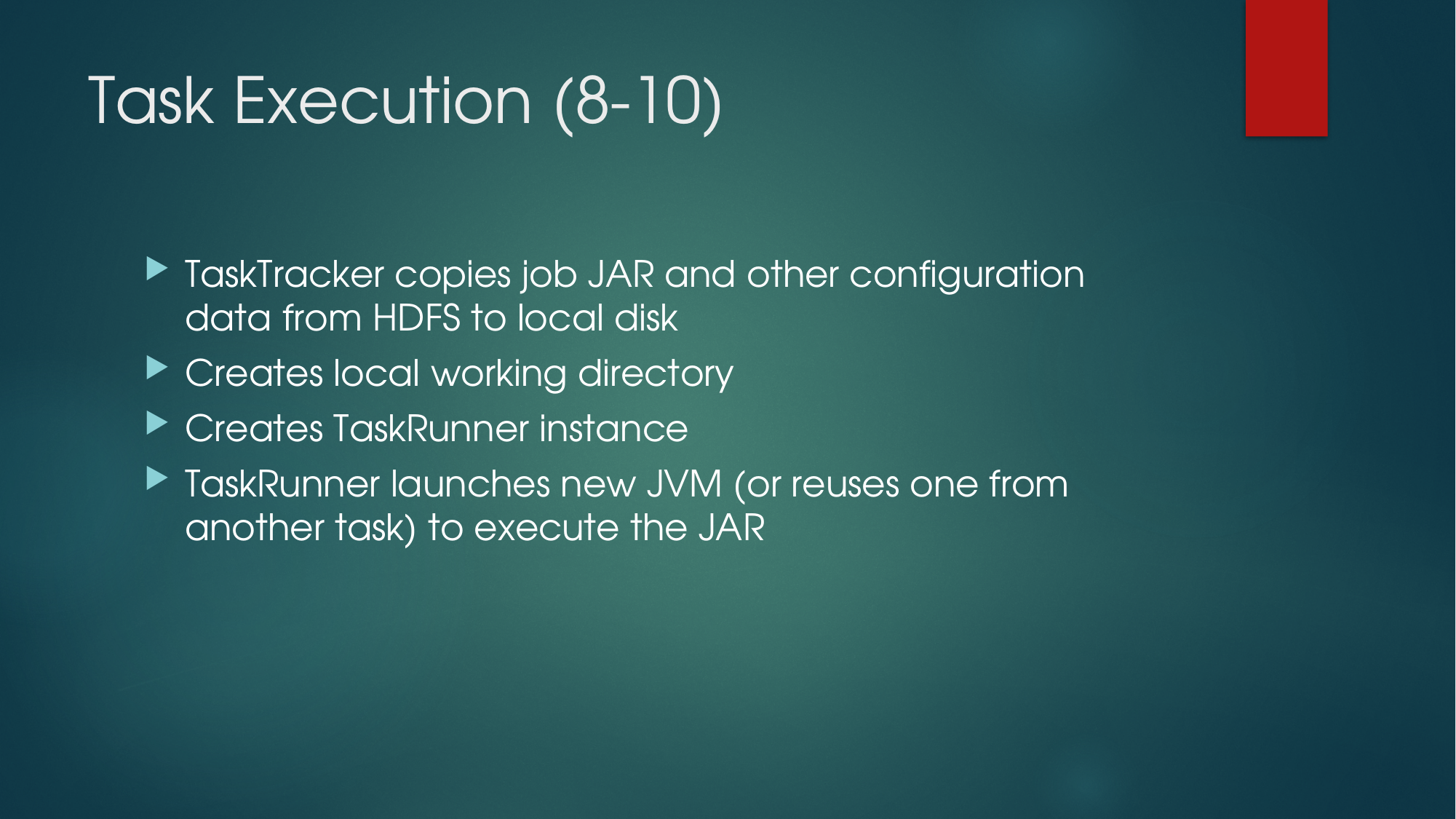

# Task Execution (8-10)
TaskTracker copies job JAR and other configuration data from HDFS to local disk
Creates local working directory
Creates TaskRunner instance
TaskRunner launches new JVM (or reuses one from another task) to execute the JAR